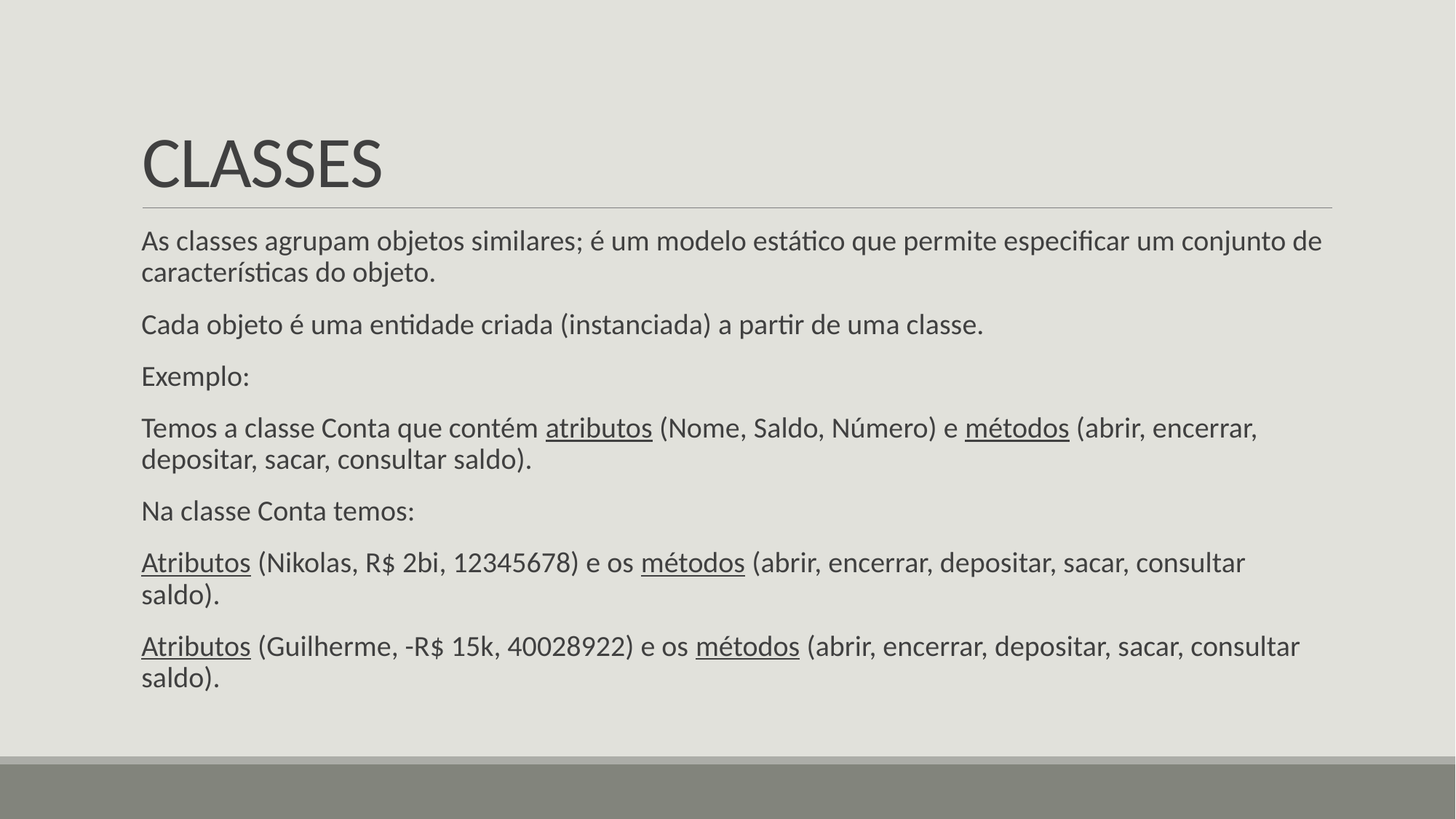

# CLASSES
As classes agrupam objetos similares; é um modelo estático que permite especificar um conjunto de características do objeto.
Cada objeto é uma entidade criada (instanciada) a partir de uma classe.
Exemplo:
Temos a classe Conta que contém atributos (Nome, Saldo, Número) e métodos (abrir, encerrar, depositar, sacar, consultar saldo).
Na classe Conta temos:
Atributos (Nikolas, R$ 2bi, 12345678) e os métodos (abrir, encerrar, depositar, sacar, consultar saldo).
Atributos (Guilherme, -R$ 15k, 40028922) e os métodos (abrir, encerrar, depositar, sacar, consultar saldo).